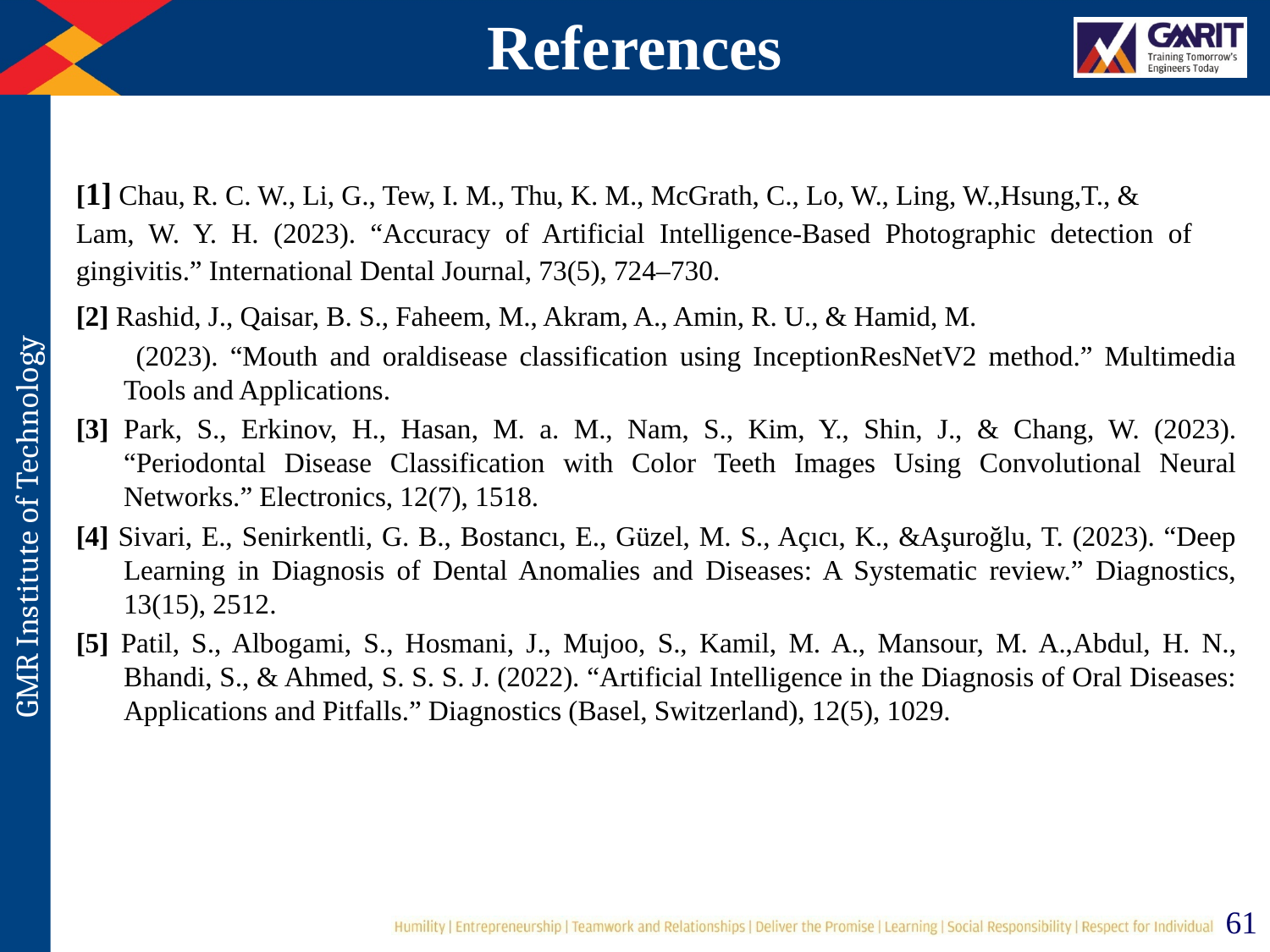

# References

[1] Chau, R. C. W., Li, G., Tew, I. M., Thu, K. M., McGrath, C., Lo, W., Ling, W.,Hsung,T., &               Lam, W. Y. H. (2023). “Accuracy of Artificial Intelligence-Based Photographic detection of    gingivitis.” International Dental Journal, 73(5), 724–730.
[2] Rashid, J., Qaisar, B. S., Faheem, M., Akram, A., Amin, R. U., & Hamid, M.
     (2023). “Mouth and oraldisease classification using InceptionResNetV2 method.” Multimedia Tools and Applications.
[3] Park, S., Erkinov, H., Hasan, M. a. M., Nam, S., Kim, Y., Shin, J., & Chang, W. (2023). “Periodontal Disease Classification with Color Teeth Images Using Convolutional Neural Networks.” Electronics, 12(7), 1518.
[4] Sivari, E., Senirkentli, G. B., Bostancı, E., Güzel, M. S., Açıcı, K., &Aşuroğlu, T. (2023). “Deep Learning in Diagnosis of Dental Anomalies and Diseases: A Systematic review.” Diagnostics, 13(15), 2512.
[5] Patil, S., Albogami, S., Hosmani, J., Mujoo, S., Kamil, M. A., Mansour, M. A.,Abdul, H. N., Bhandi, S., & Ahmed, S. S. S. J. (2022). “Artificial Intelligence in the Diagnosis of Oral Diseases: Applications and Pitfalls.” Diagnostics (Basel, Switzerland), 12(5), 1029.

61